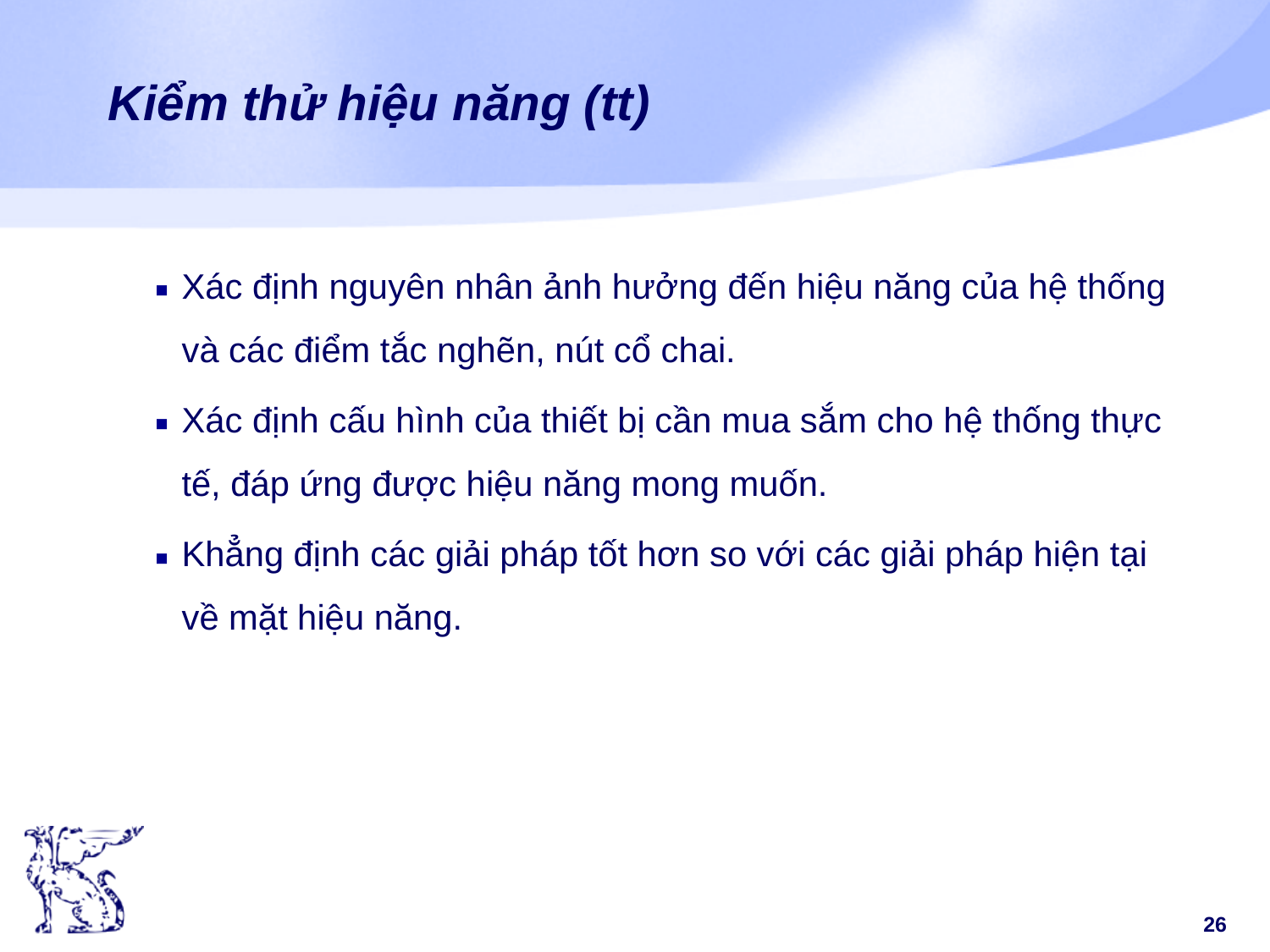

# Kiểm thử hiệu năng (tt)
Xác định nguyên nhân ảnh hưởng đến hiệu năng của hệ thống và các điểm tắc nghẽn, nút cổ chai.
Xác định cấu hình của thiết bị cần mua sắm cho hệ thống thực tế, đáp ứng được hiệu năng mong muốn.
Khẳng định các giải pháp tốt hơn so với các giải pháp hiện tại về mặt hiệu năng.

26